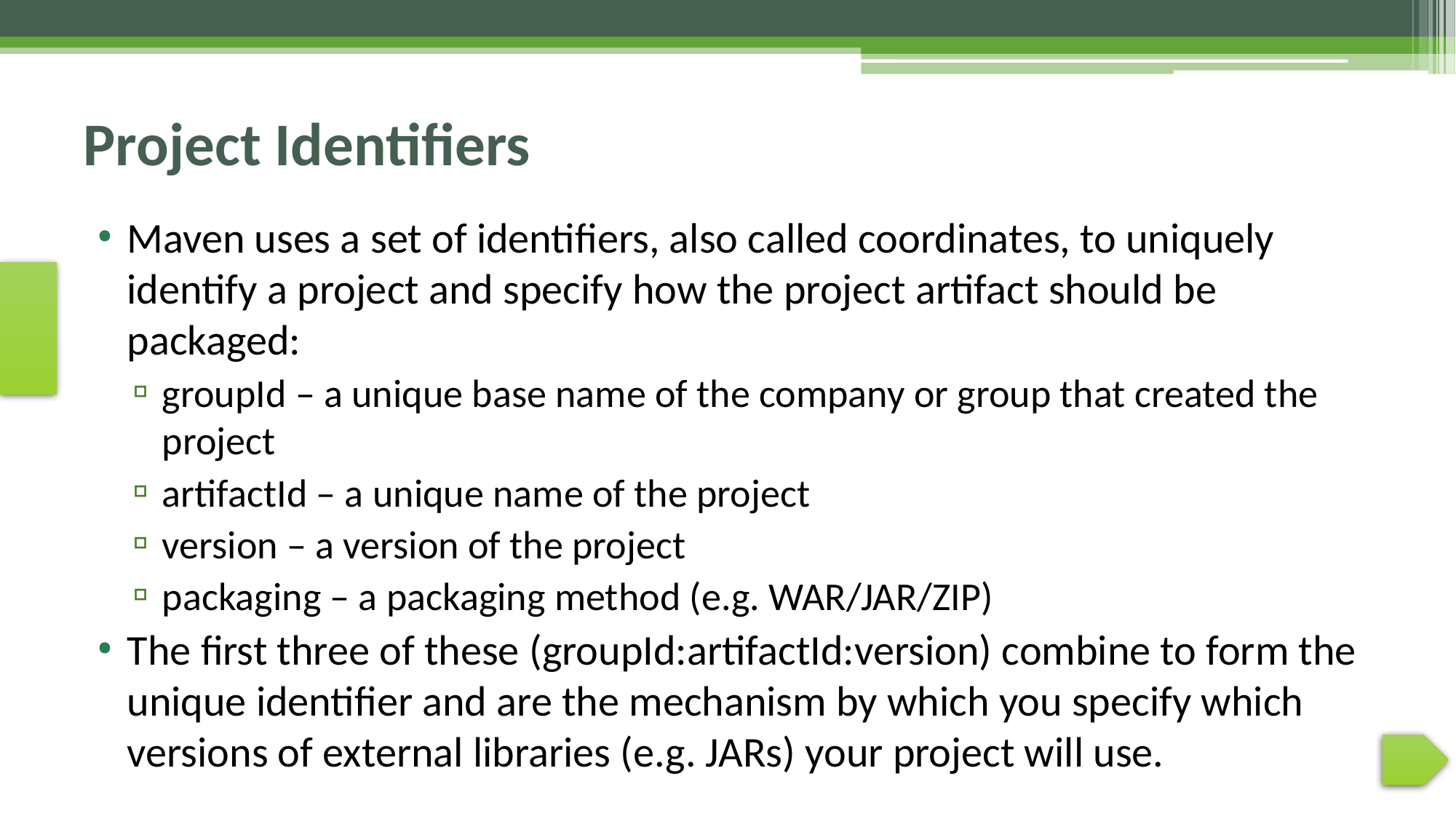

# Project Identifiers
Maven uses a set of identifiers, also called coordinates, to uniquely identify a project and specify how the project artifact should be packaged:
groupId – a unique base name of the company or group that created the project
artifactId – a unique name of the project
version – a version of the project
packaging – a packaging method (e.g. WAR/JAR/ZIP)
The first three of these (groupId:artifactId:version) combine to form the unique identifier and are the mechanism by which you specify which versions of external libraries (e.g. JARs) your project will use.